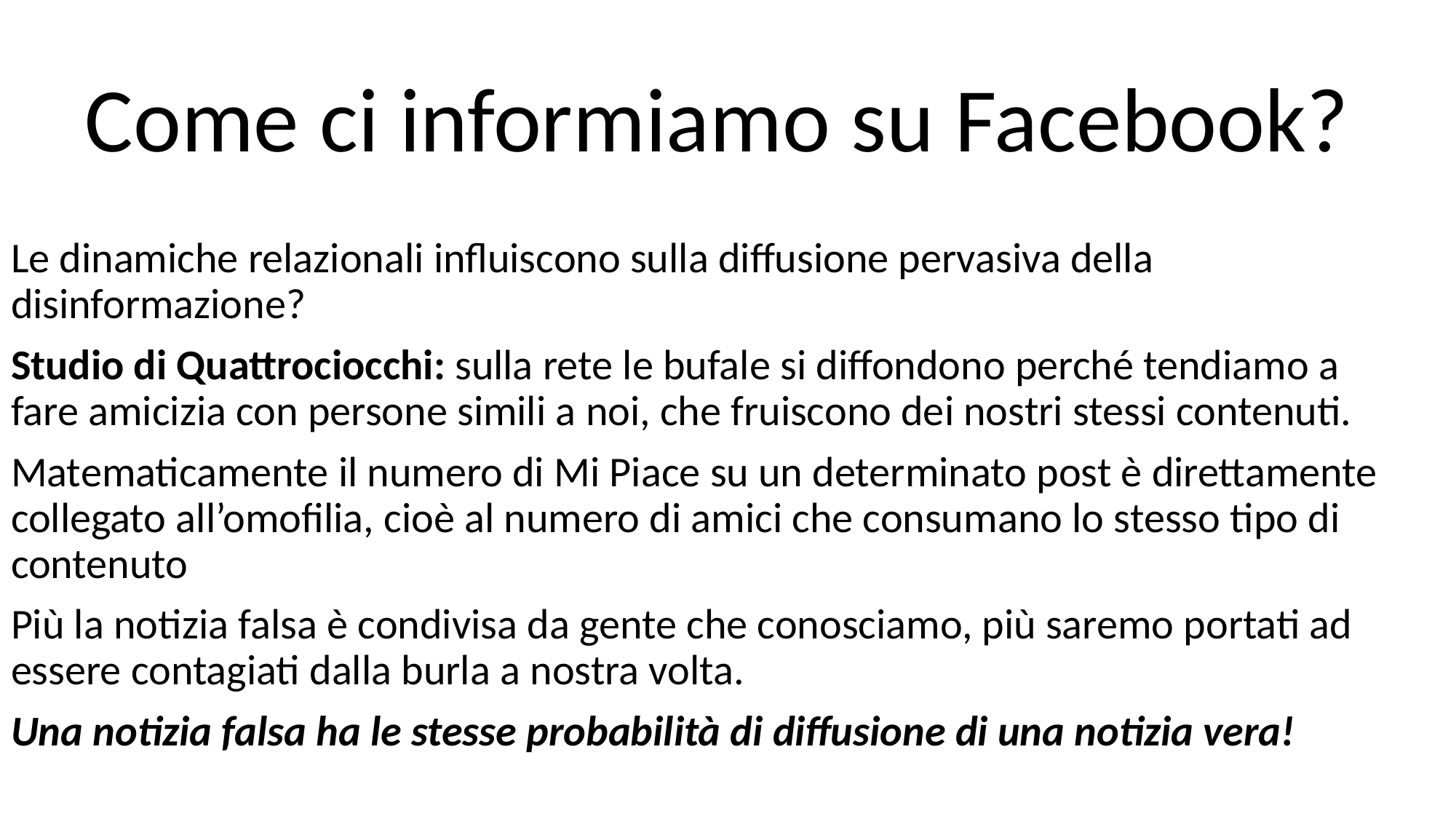

# Come ci informiamo su Facebook?
Le dinamiche relazionali influiscono sulla diffusione pervasiva della disinformazione?
Studio di Quattrociocchi: sulla rete le bufale si diffondono perché tendiamo a fare amicizia con persone simili a noi, che fruiscono dei nostri stessi contenuti.
Matematicamente il numero di Mi Piace su un determinato post è direttamente collegato all’omofilia, cioè al numero di amici che consumano lo stesso tipo di contenuto
Più la notizia falsa è condivisa da gente che conosciamo, più saremo portati ad essere contagiati dalla burla a nostra volta.
Una notizia falsa ha le stesse probabilità di diffusione di una notizia vera!